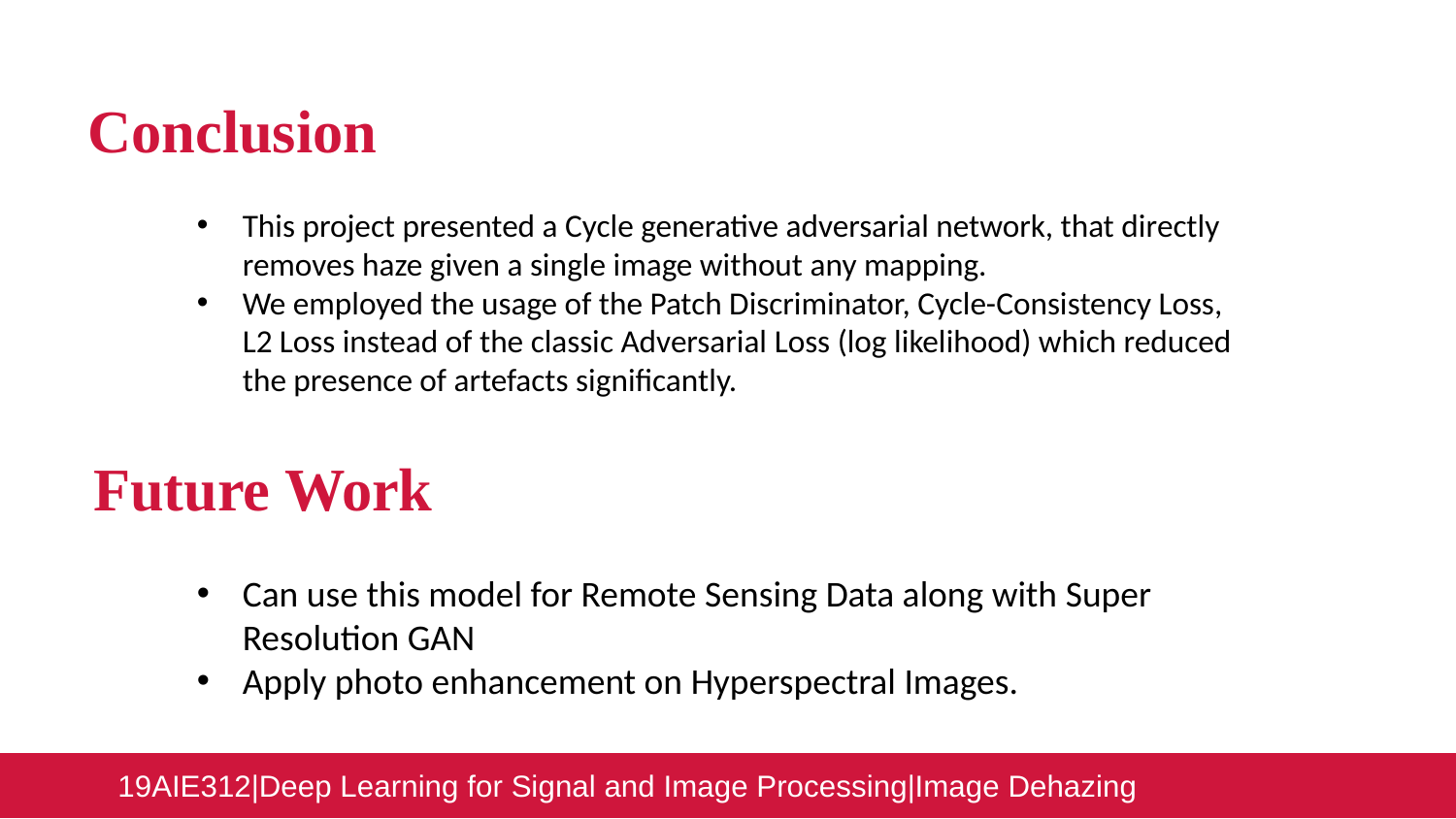

Conclusion
This project presented a Cycle generative adversarial network, that directly removes haze given a single image without any mapping.
We employed the usage of the Patch Discriminator, Cycle-Consistency Loss, L2 Loss instead of the classic Adversarial Loss (log likelihood) which reduced the presence of artefacts significantly.

Future Work
Can use this model for Remote Sensing Data along with Super Resolution GAN
Apply photo enhancement on Hyperspectral Images.
19AIE312|Deep Learning for Signal and Image Processing|Image Dehazing